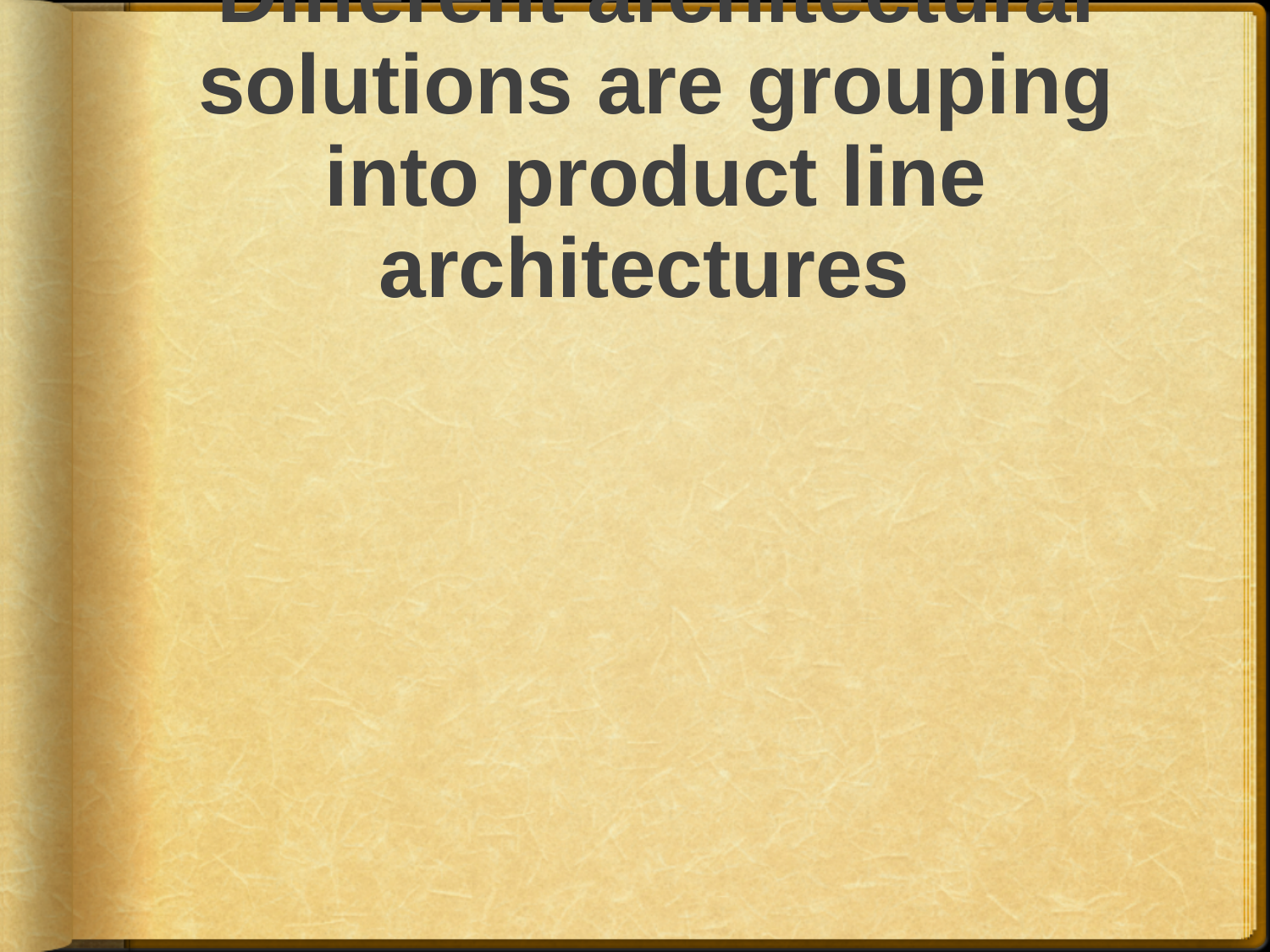

# Different architectural solutions are grouping into product line architectures